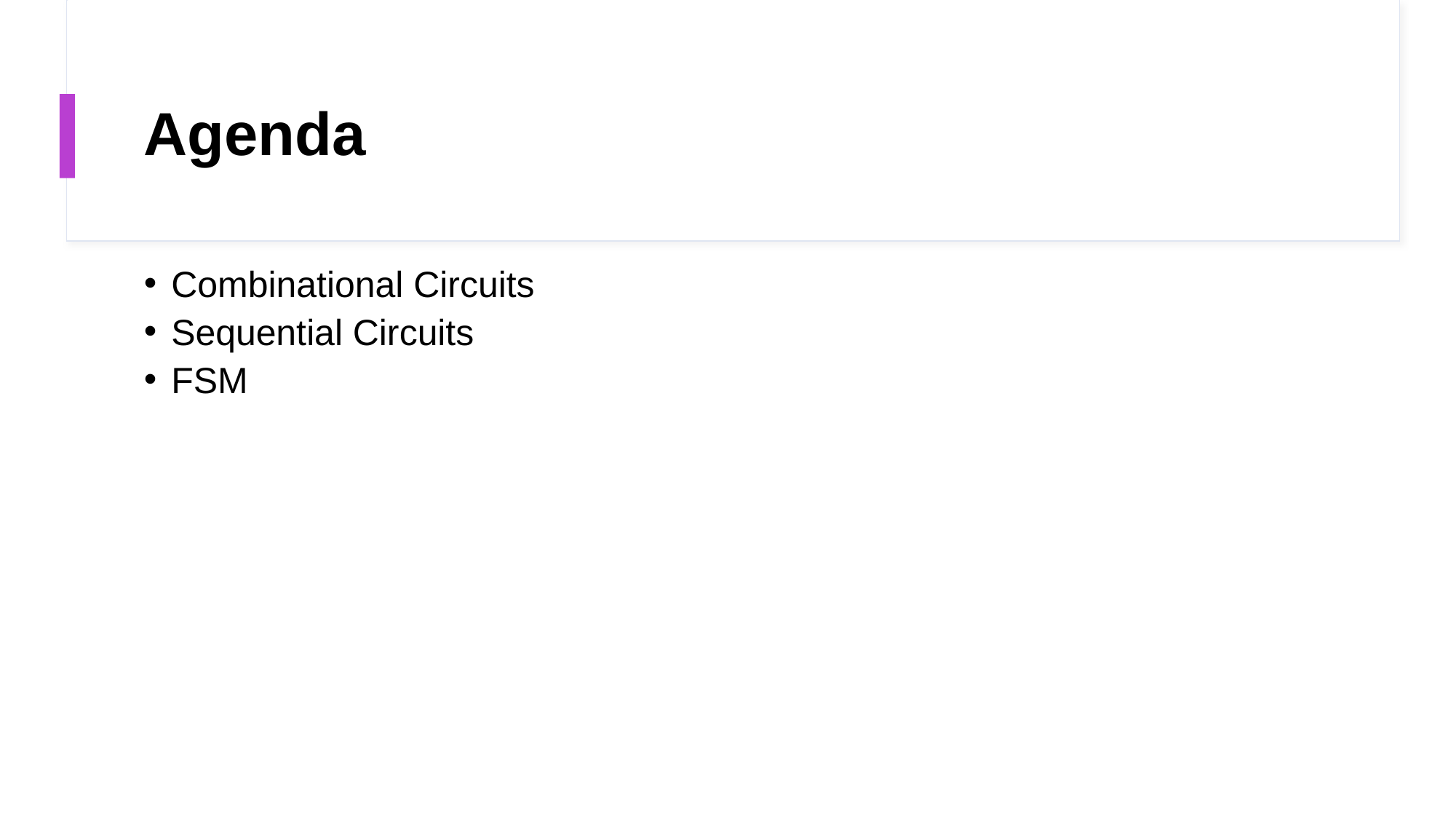

# Agenda
Combinational Circuits
Sequential Circuits
FSM